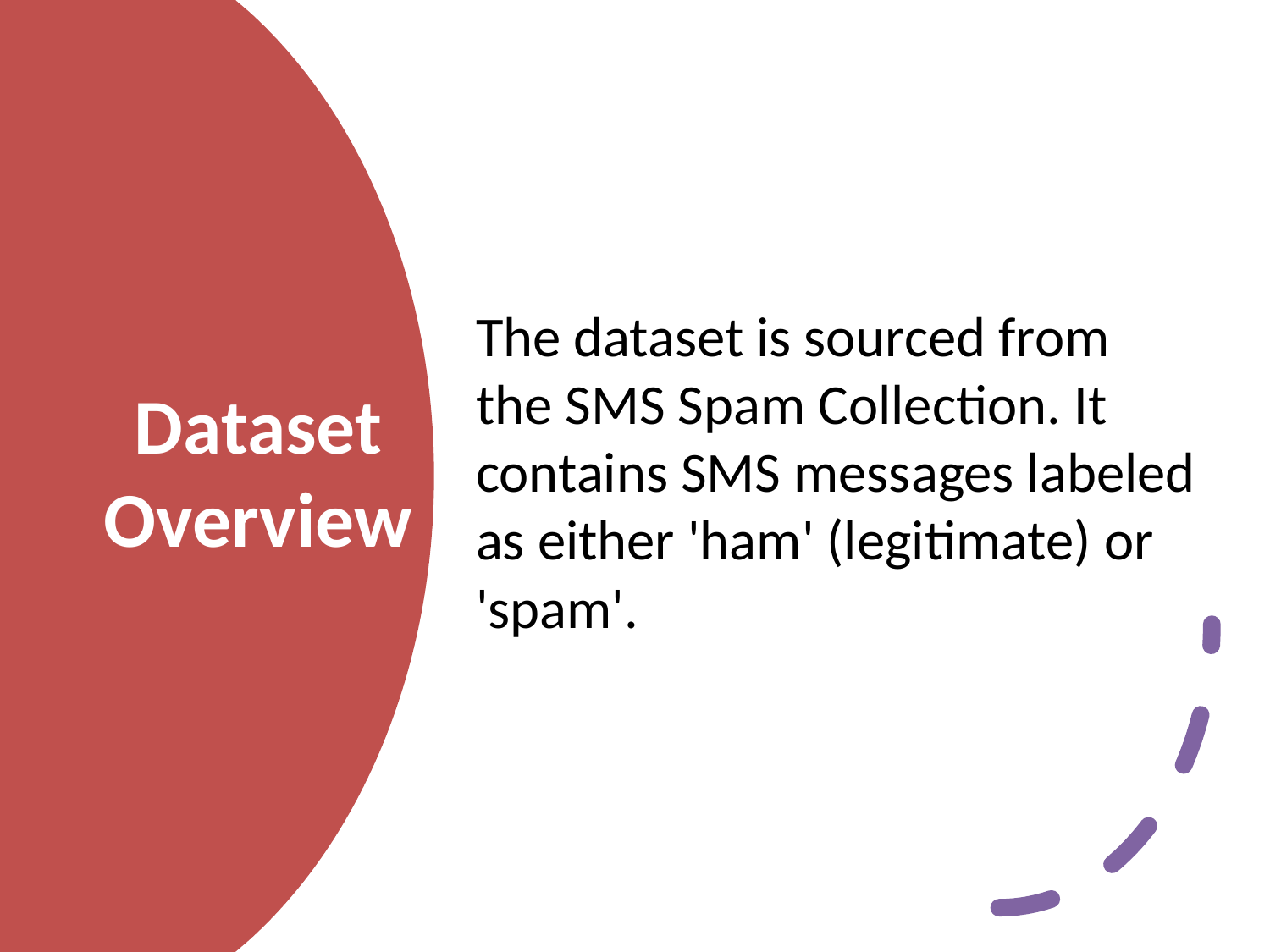

The dataset is sourced from the SMS Spam Collection. It contains SMS messages labeled as either 'ham' (legitimate) or 'spam'.
# Dataset Overview